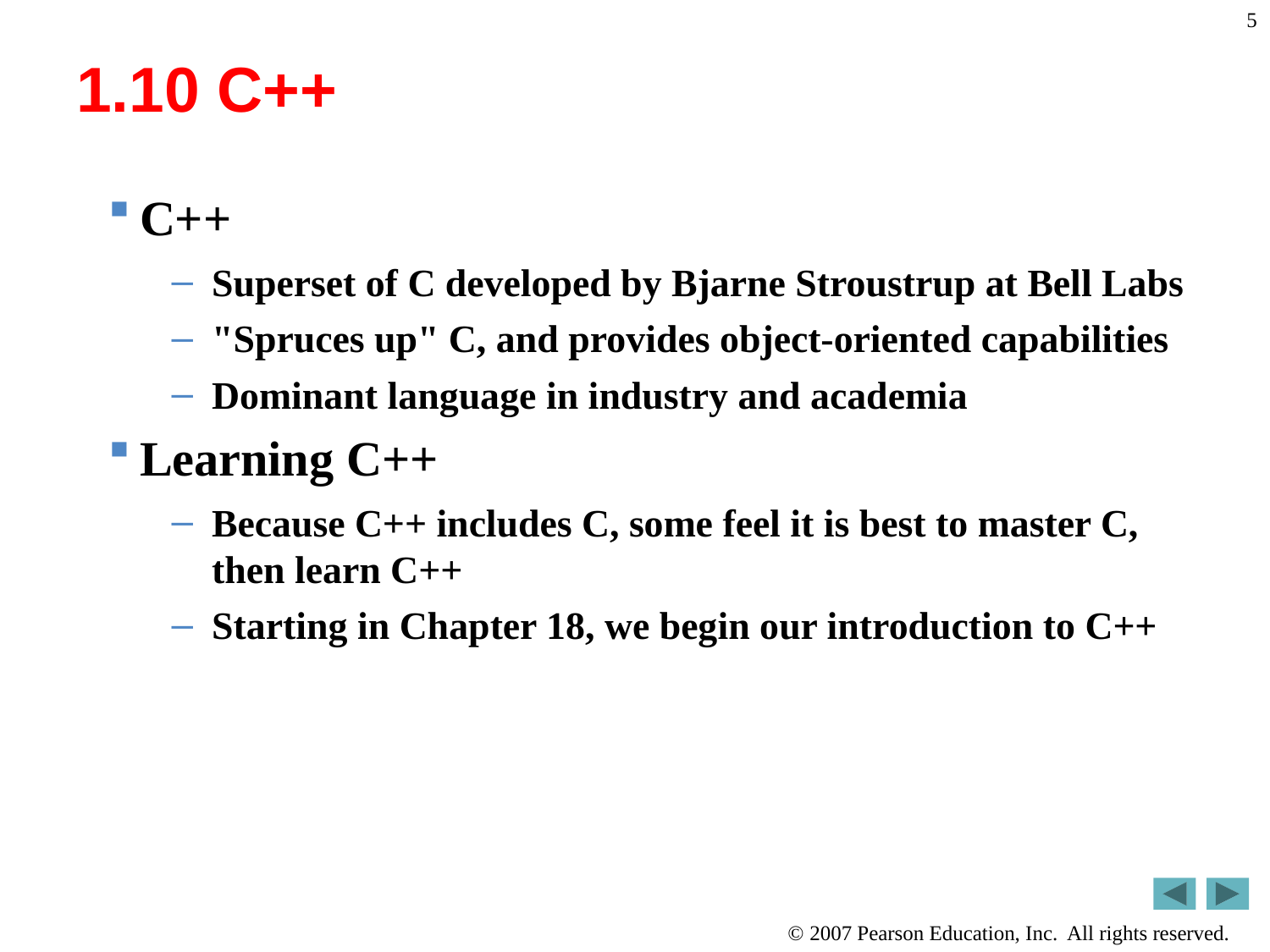

5
# 1.10 C++
C++
Superset of C developed by Bjarne Stroustrup at Bell Labs
"Spruces up" C, and provides object-oriented capabilities
Dominant language in industry and academia
Learning C++
Because C++ includes C, some feel it is best to master C, then learn C++
Starting in Chapter 18, we begin our introduction to C++